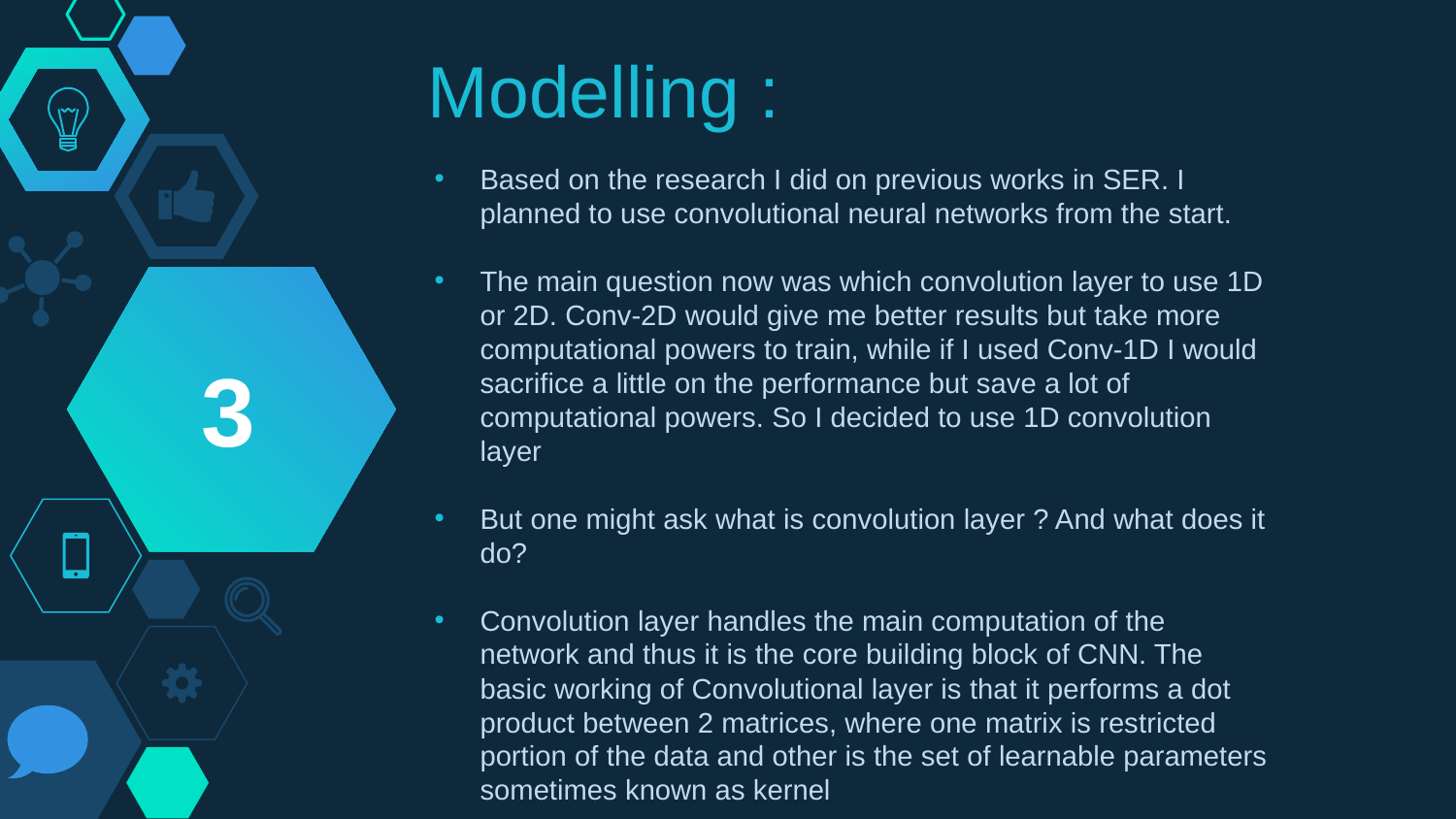

# Modelling :
Based on the research I did on previous works in SER. I planned to use convolutional neural networks from the start.

The main question now was which convolution layer to use 1D or 2D. Conv-2D would give me better results but take more computational powers to train, while if I used Conv-1D I would sacrifice a little on the performance but save a lot of computational powers. So I decided to use 1D convolution layer

But one might ask what is convolution layer ? And what does it do?

Convolution layer handles the main computation of the network and thus it is the core building block of CNN. The basic working of Convolutional layer is that it performs a dot product between 2 matrices, where one matrix is restricted portion of the data and other is the set of learnable parameters sometimes known as kernel

3